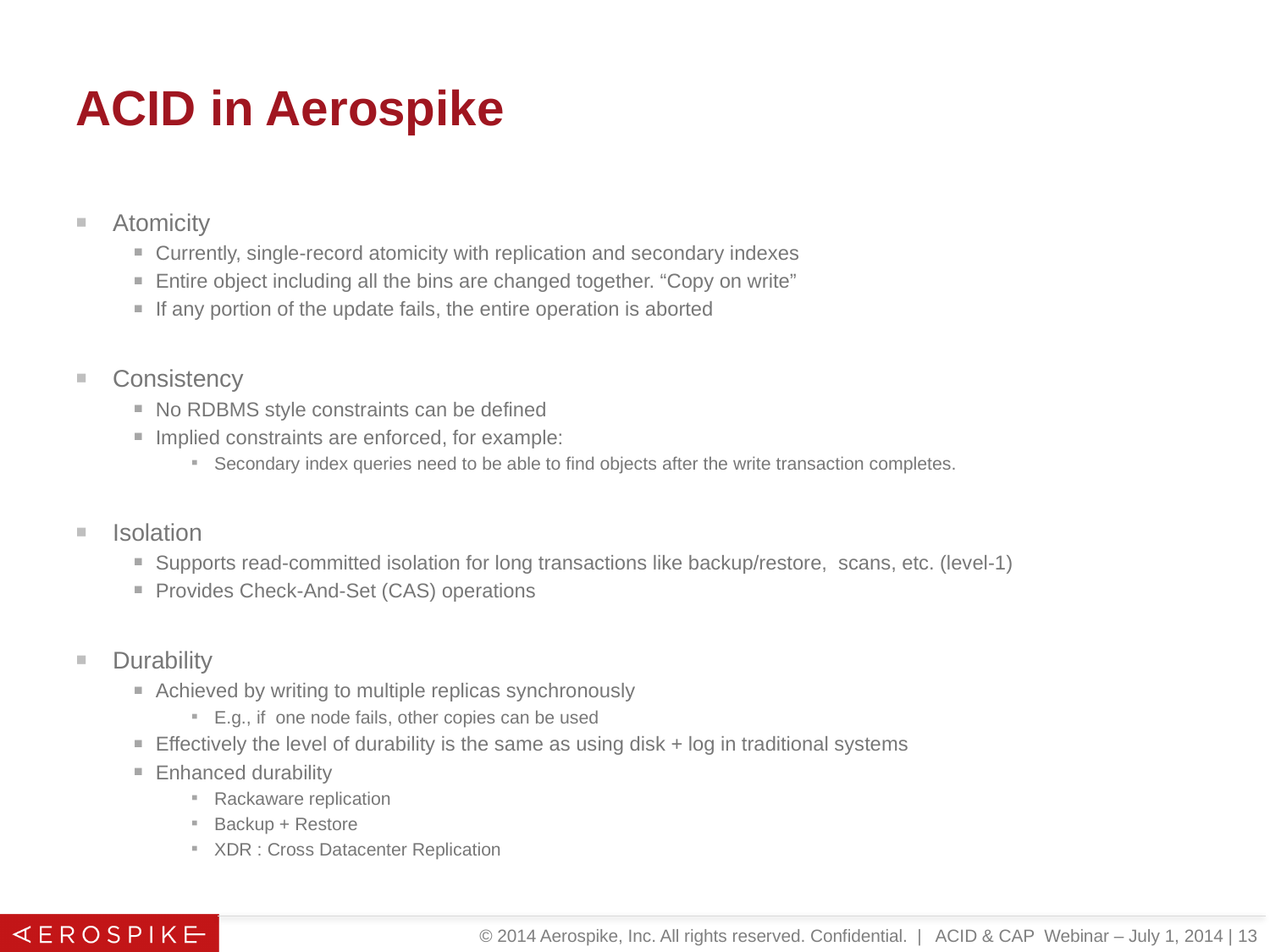

# ACID in Aerospike
Atomicity
Currently, single-record atomicity with replication and secondary indexes
Entire object including all the bins are changed together. “Copy on write”
If any portion of the update fails, the entire operation is aborted

Consistency
No RDBMS style constraints can be defined
Implied constraints are enforced, for example:
Secondary index queries need to be able to find objects after the write transaction completes.

Isolation
Supports read-committed isolation for long transactions like backup/restore,  scans, etc. (level-1)
Provides Check-And-Set (CAS) operations

Durability
Achieved by writing to multiple replicas synchronously
E.g., if  one node fails, other copies can be used
Effectively the level of durability is the same as using disk + log in traditional systems
Enhanced durability
Rackaware replication
Backup + Restore
XDR : Cross Datacenter Replication